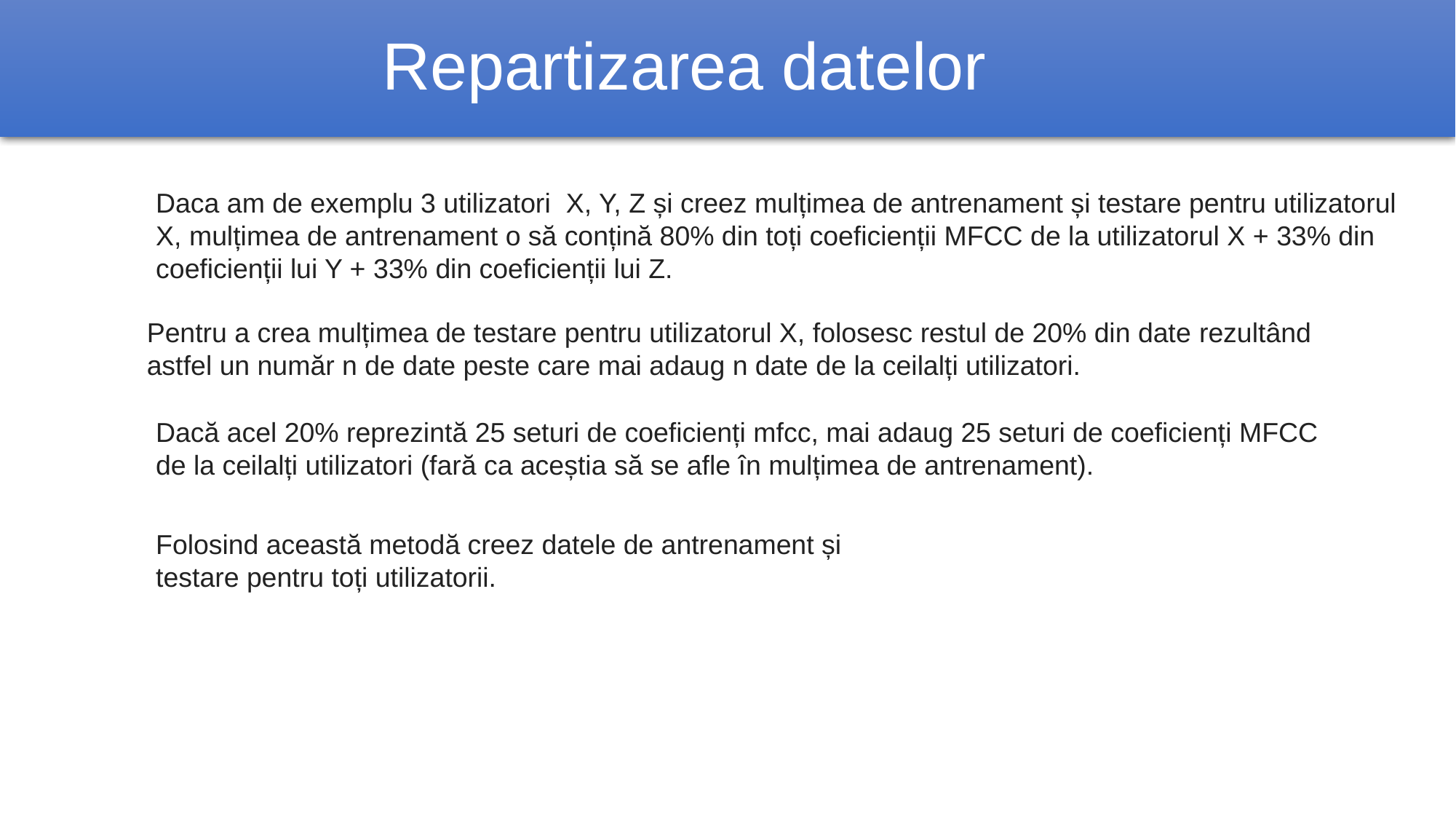

# Repartizarea datelor
Daca am de exemplu 3 utilizatori  X, Y, Z și creez mulțimea de antrenament și testare pentru utilizatorul X, mulțimea de antrenament o să conțină 80% din toți coeficienții MFCC de la utilizatorul X + 33% din coeficienții lui Y + 33% din coeficienții lui Z.
Pentru a crea mulțimea de testare pentru utilizatorul X, folosesc restul de 20% din date rezultând astfel un număr n de date peste care mai adaug n date de la ceilalți utilizatori.
Dacă acel 20% reprezintă 25 seturi de coeficienți mfcc, mai adaug 25 seturi de coeficienți MFCC de la ceilalți utilizatori (fară ca aceștia să se afle în mulțimea de antrenament).
Folosind această metodă creez datele de antrenament și testare pentru toți utilizatorii.